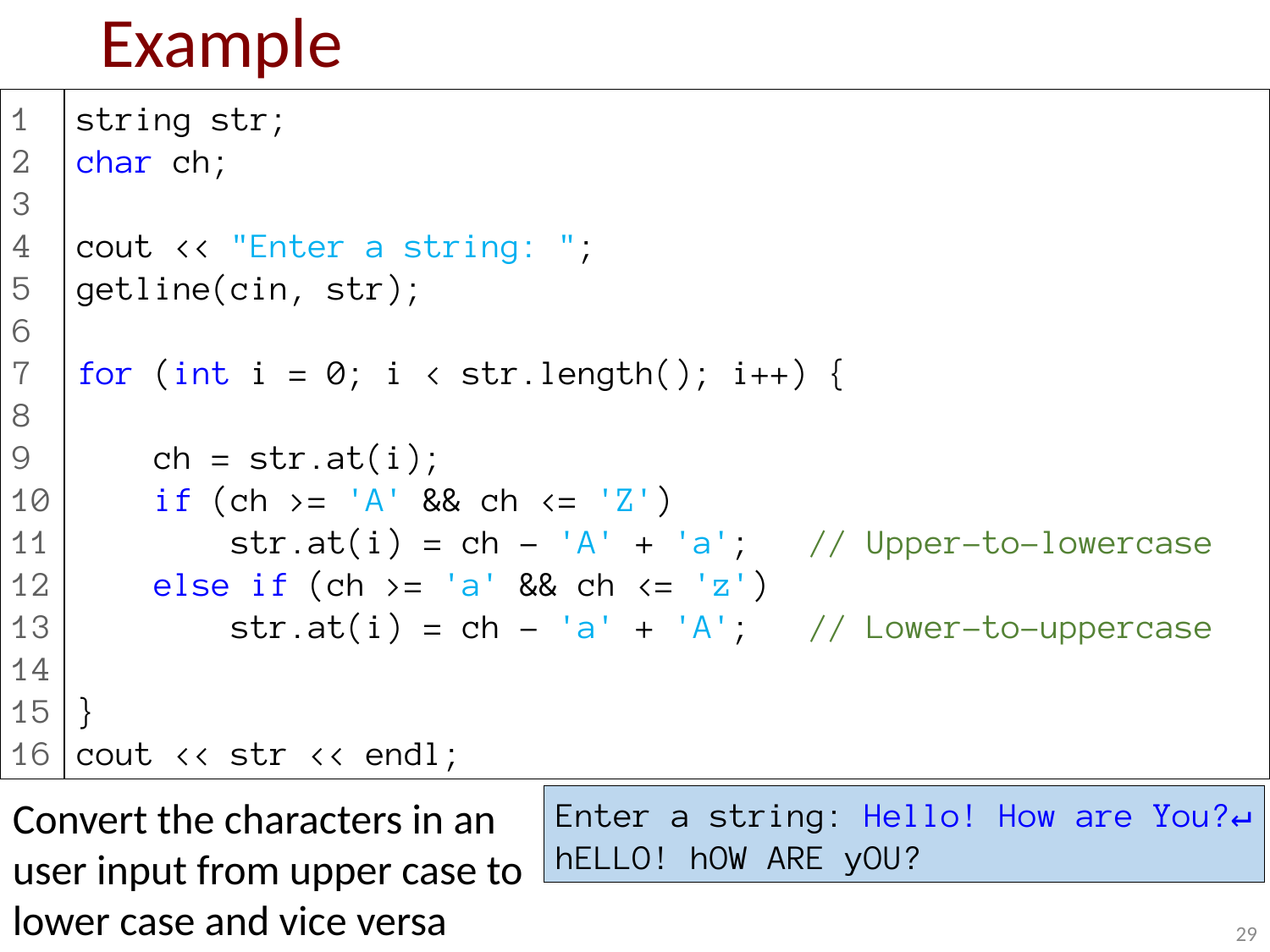

# Example
1
2
3
4
5
6
7
8
9
10
11
12
13
14
15
16
string str;
char ch;

cout << "Enter a string: ";
getline(cin, str);

for (int i = 0; i < str.length(); i++) {

    ch = str.at(i);
    if (ch >= 'A' && ch <= 'Z')
        str.at(i) = ch - 'A' + 'a';   // Upper-to-lowercase
    else if (ch >= 'a' && ch <= 'z')
        str.at(i) = ch - 'a' + 'A';   // Lower-to-uppercase

}
cout << str << endl;
Convert the characters in an user input from upper case to lower case and vice versa
Enter a string: Hello! How are You?↵
hELLO! hOW ARE yOU?
29